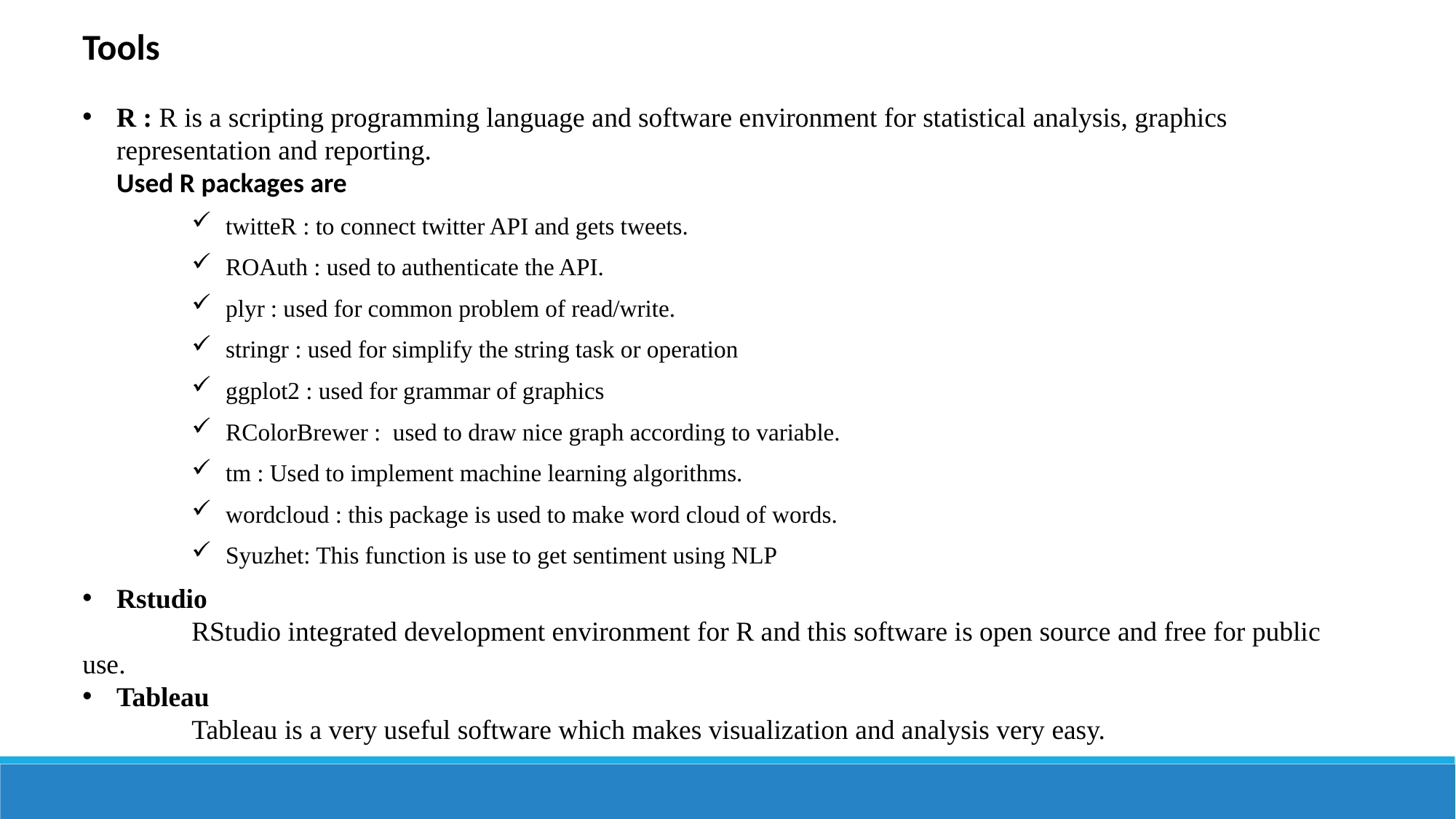

Tools

R : R is a scripting programming language and software environment for statistical analysis, graphics representation and reporting.
Used R packages are
twitteR : to connect twitter API and gets tweets.
ROAuth : used to authenticate the API.
plyr : used for common problem of read/write.
stringr : used for simplify the string task or operation
ggplot2 : used for grammar of graphics
RColorBrewer :  used to draw nice graph according to variable.
tm : Used to implement machine learning algorithms.
wordcloud : this package is used to make word cloud of words.
Syuzhet: This function is use to get sentiment using NLP
Rstudio
	RStudio integrated development environment for R and this software is open source and free for public use.
Tableau
	Tableau is a very useful software which makes visualization and analysis very easy.